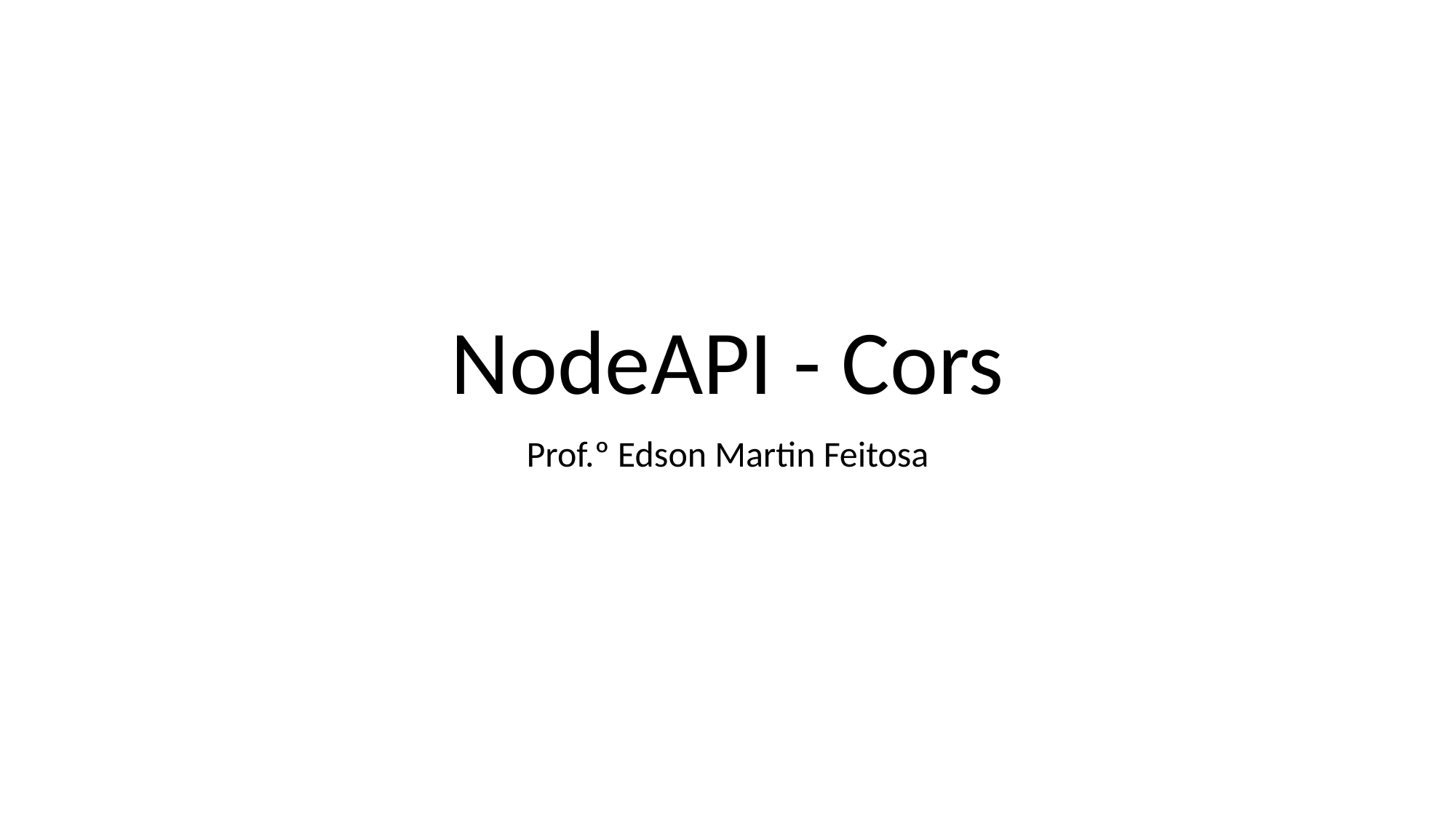

# NodeAPI - Cors
Prof.º Edson Martin Feitosa